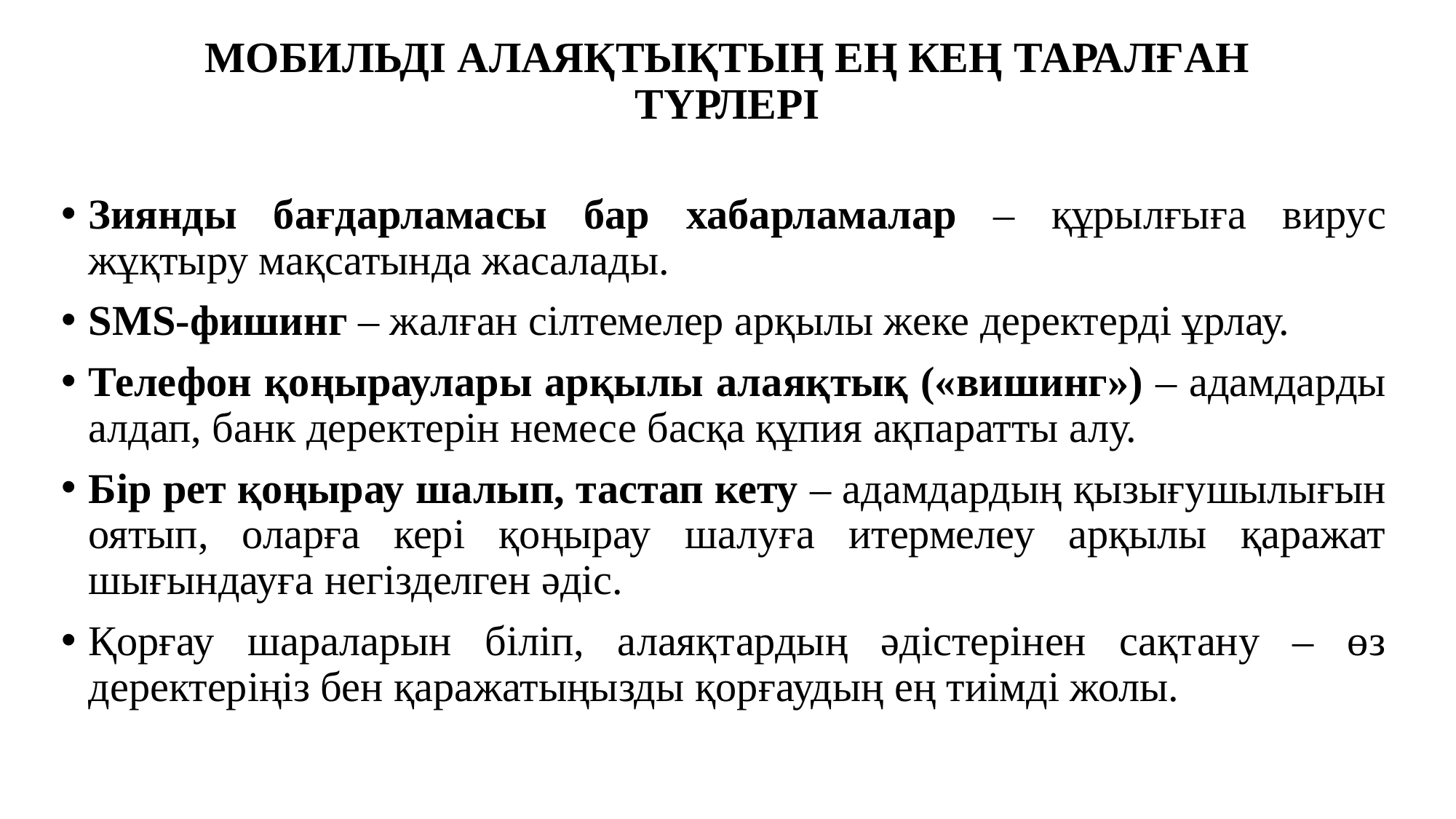

# МОБИЛЬДІ АЛАЯҚТЫҚТЫҢ ЕҢ КЕҢ ТАРАЛҒАН ТҮРЛЕРІ
Зиянды бағдарламасы бар хабарламалар – құрылғыға вирус жұқтыру мақсатында жасалады.
SMS-фишинг – жалған сілтемелер арқылы жеке деректерді ұрлау.
Телефон қоңыраулары арқылы алаяқтық («вишинг») – адамдарды алдап, банк деректерін немесе басқа құпия ақпаратты алу.
Бір рет қоңырау шалып, тастап кету – адамдардың қызығушылығын оятып, оларға кері қоңырау шалуға итермелеу арқылы қаражат шығындауға негізделген әдіс.
Қорғау шараларын біліп, алаяқтардың әдістерінен сақтану – өз деректеріңіз бен қаражатыңызды қорғаудың ең тиімді жолы.